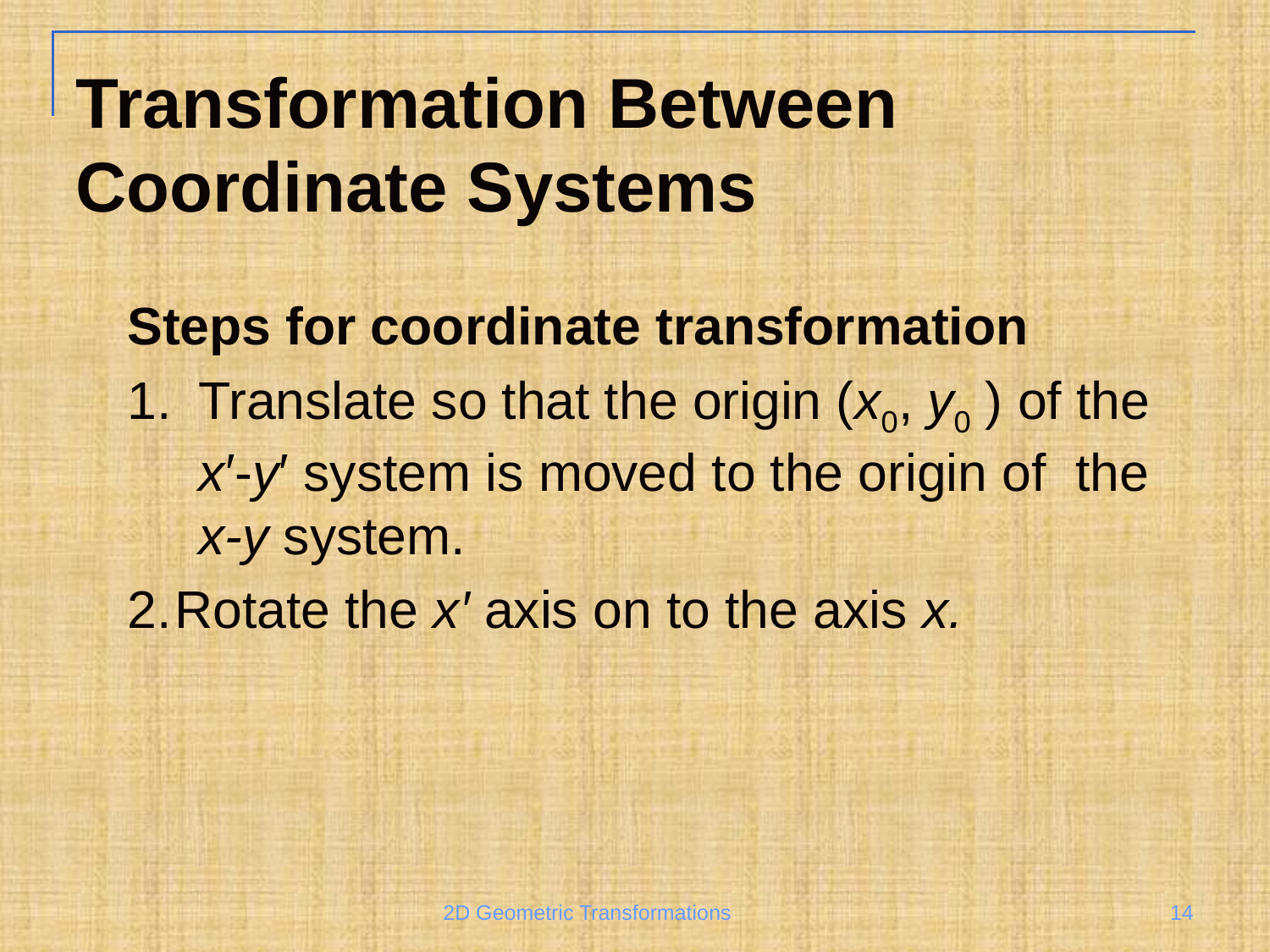

Transformation Between Coordinate Systems
Steps for coordinate transformation
Translate so that the origin (x0, y0 ) of the x′-y′ system is moved to the origin of  the x-y system.
Rotate the x′ axis on to the axis x.
2D Geometric Transformations
14